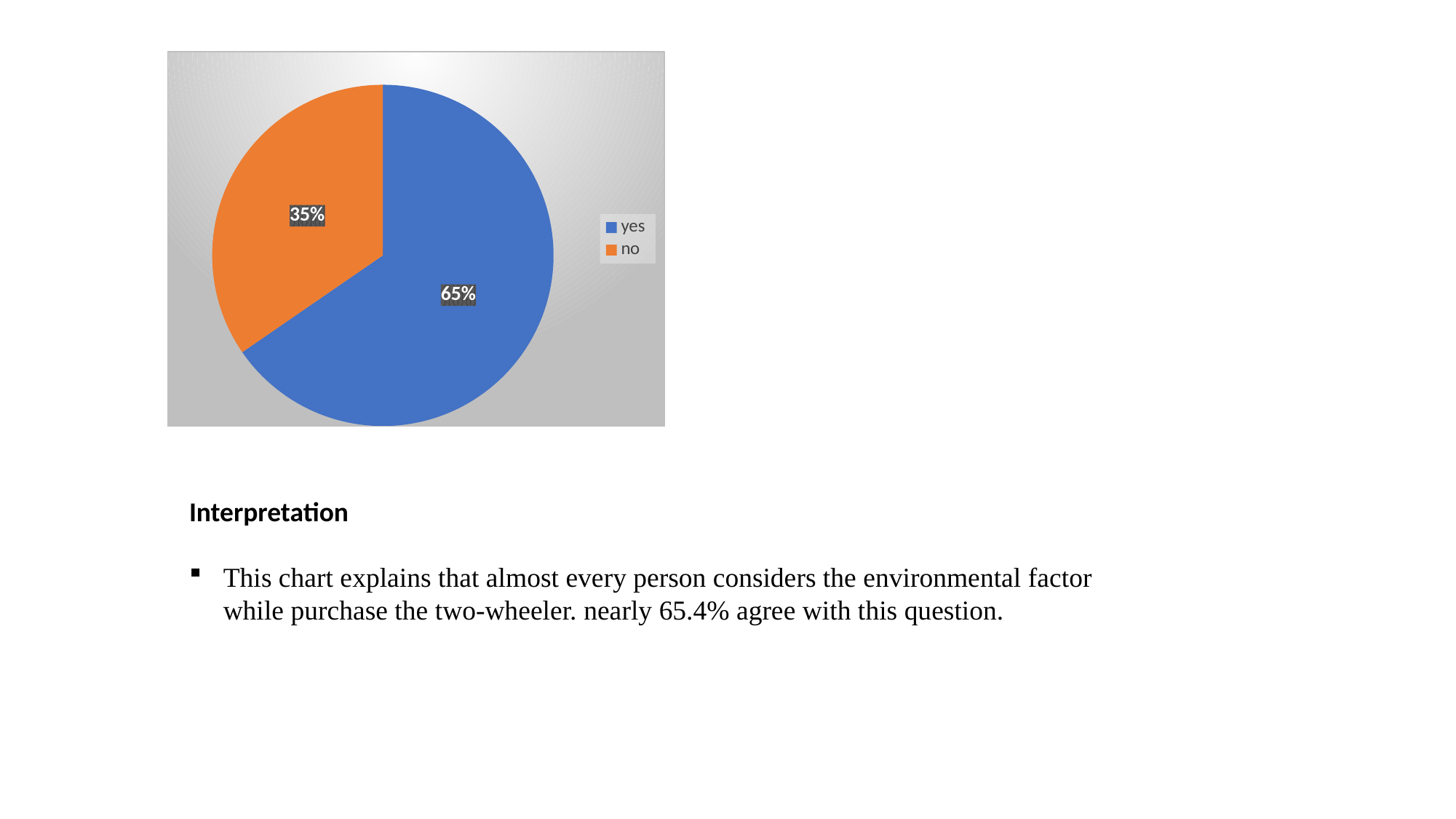

### Chart

| Category | Sales |
|---|---|
| yes  | 65.4 |
| no | 34.6 |
Interpretation

This chart explains that almost every person considers the environmental factor while purchase the two-wheeler. nearly 65.4% agree with this question.